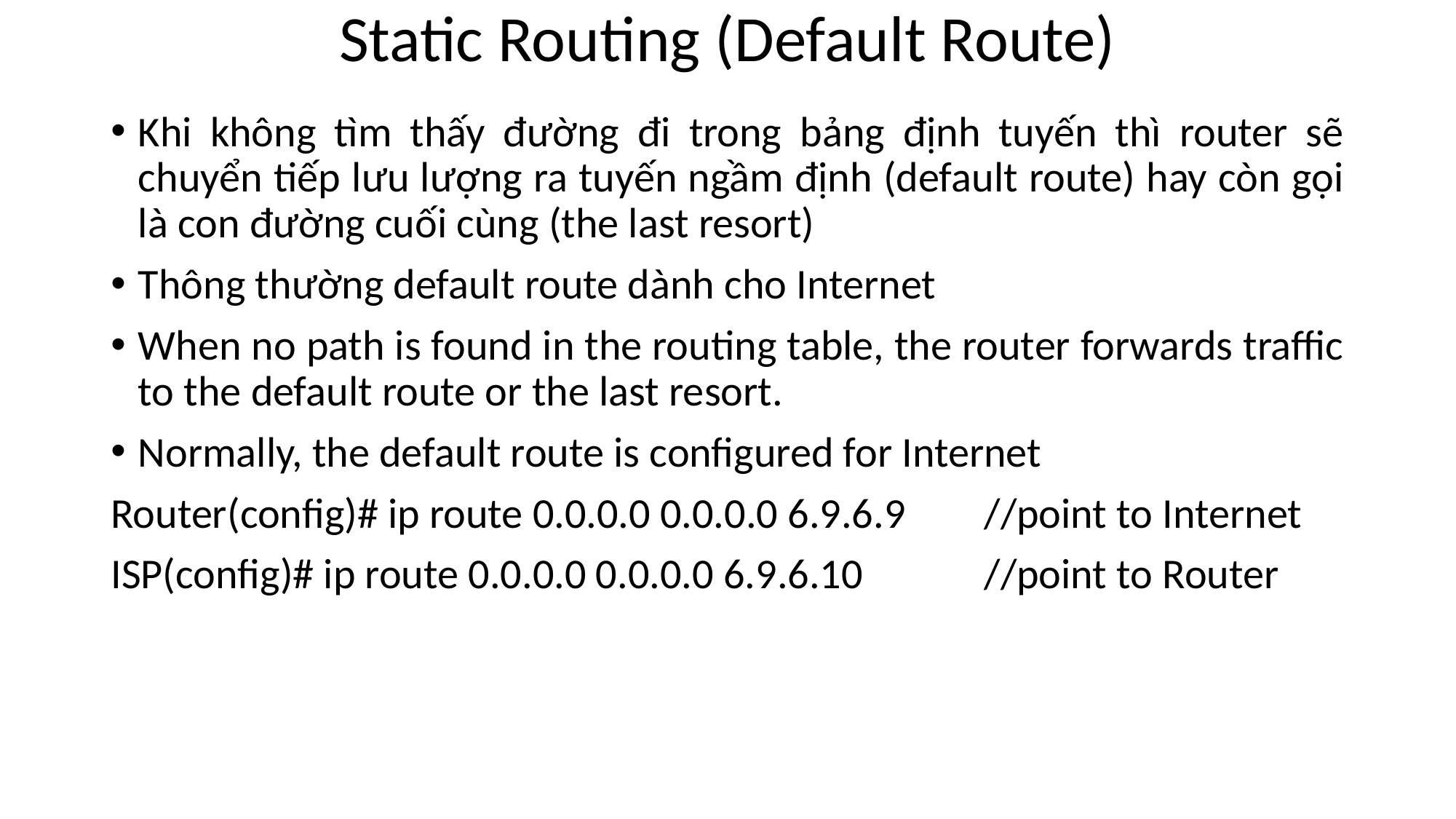

# Static Routing (Default Route)
Khi không tìm thấy đường đi trong bảng định tuyến thì router sẽ chuyển tiếp lưu lượng ra tuyến ngầm định (default route) hay còn gọi là con đường cuối cùng (the last resort)
Thông thường default route dành cho Internet
When no path is found in the routing table, the router forwards traffic to the default route or the last resort.
Normally, the default route is configured for Internet
Router(config)# ip route 0.0.0.0 0.0.0.0 6.9.6.9	//point to Internet
ISP(config)# ip route 0.0.0.0 0.0.0.0 6.9.6.10		//point to Router